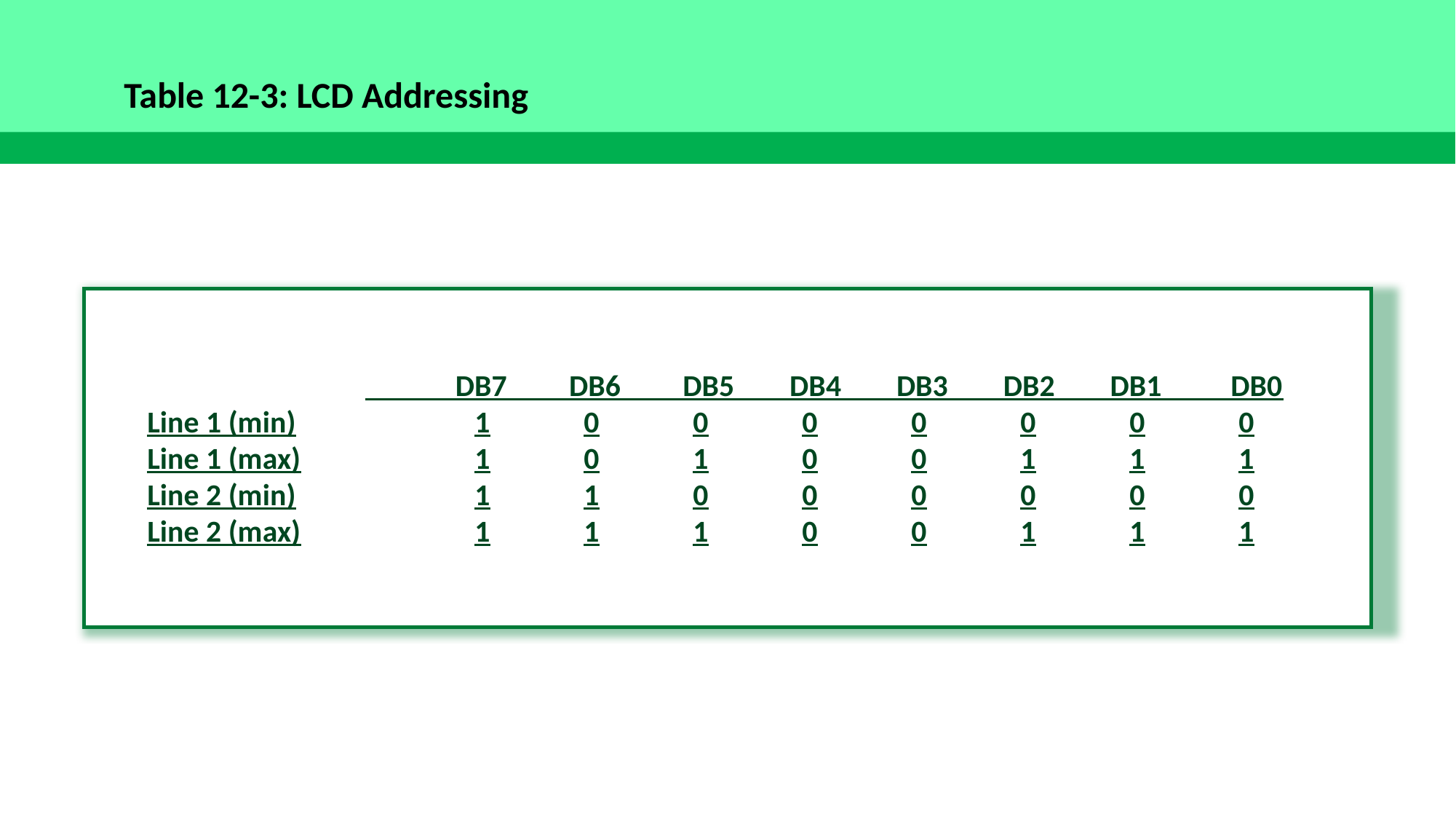

Table 12-3: LCD Addressing

		             DB7         DB6         DB5        DB4        DB3        DB2        DB1          DB0
Line 1 (min)		1	0	0	0	0	0	0	0
Line 1 (max)		1	0	1	0	0	1	1	1
Line 2 (min)		1	1	0	0	0	0	0	0
Line 2 (max)		1	1	1	0	0	1	1	1